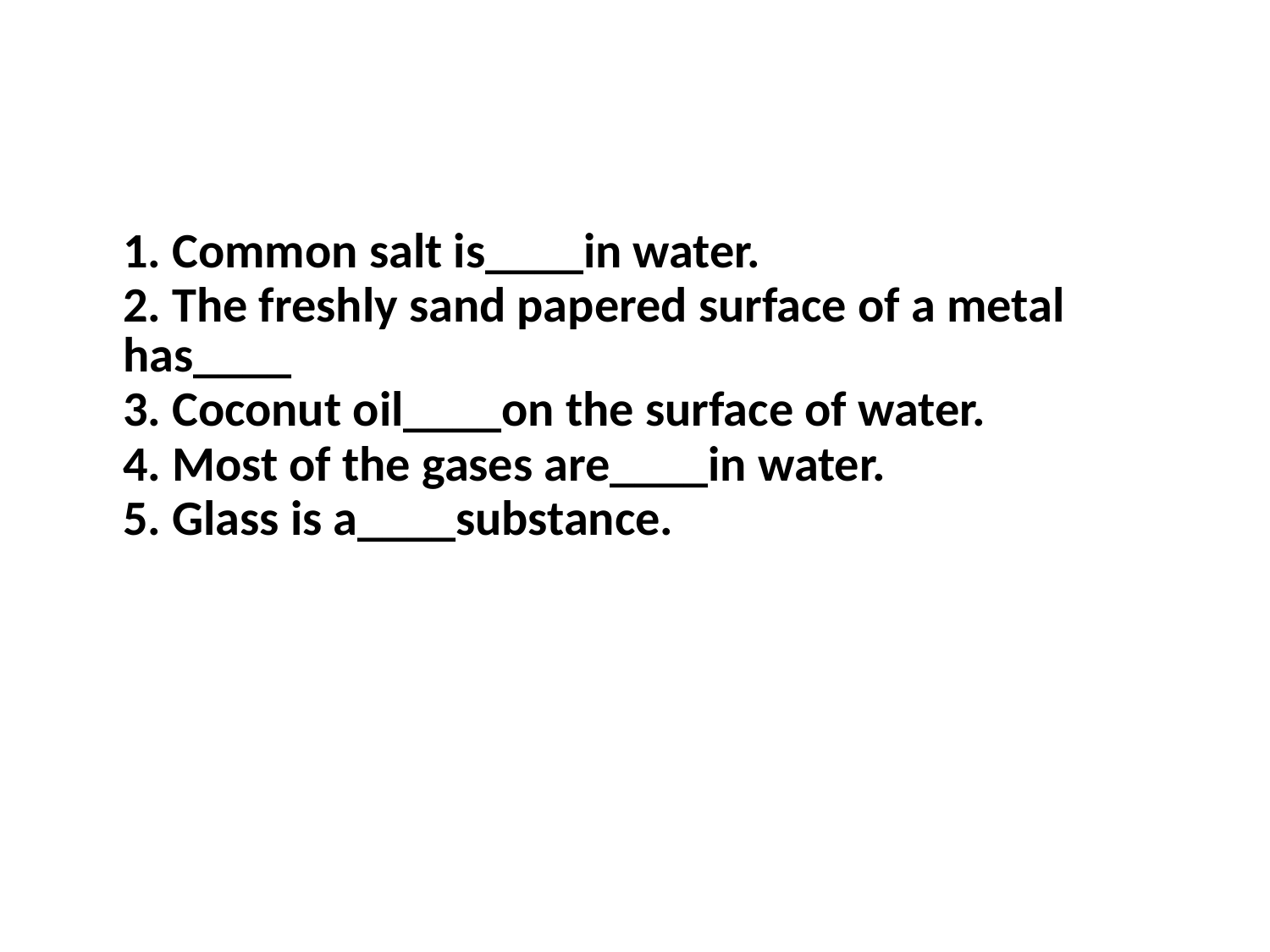

| 1. Common salt is\_\_\_\_in water. |
| --- |
| 2. The freshly sand papered surface of a metal has\_\_\_\_ |
| 3. Coconut oil\_\_\_\_on the surface of water. |
| 4. Most of the gases are\_\_\_\_in water. |
| 5. Glass is a\_\_\_\_substance. |